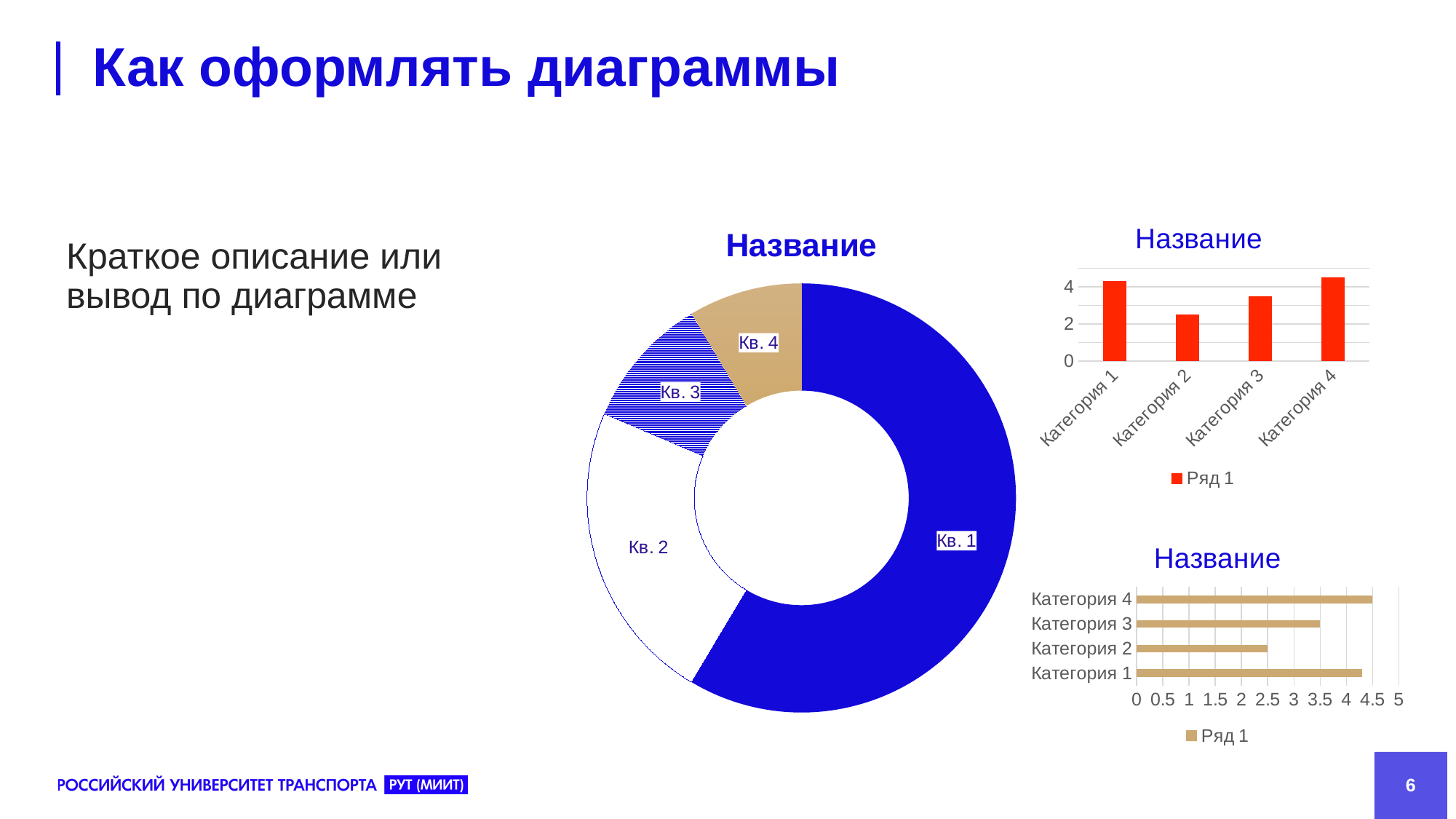

# Как оформлять диаграммы

### Chart: Название

| Category | Продажи |
|---|---|
| Кв. 1 | 8.2 |
| Кв. 2 | 3.2 |
| Кв. 3 | 1.4 |
| Кв. 4 | 1.2 |

### Chart: Название

| Category | Ряд 1 |
|---|---|
| Категория 1 | 4.3 |
| Категория 2 | 2.5 |
| Категория 3 | 3.5 |
| Категория 4 | 4.5 |
Краткое описание или вывод по диаграмме

### Chart: Название

| Category | Ряд 1 |
|---|---|
| Категория 1 | 4.3 |
| Категория 2 | 2.5 |
| Категория 3 | 3.5 |
| Категория 4 | 4.5 |
6